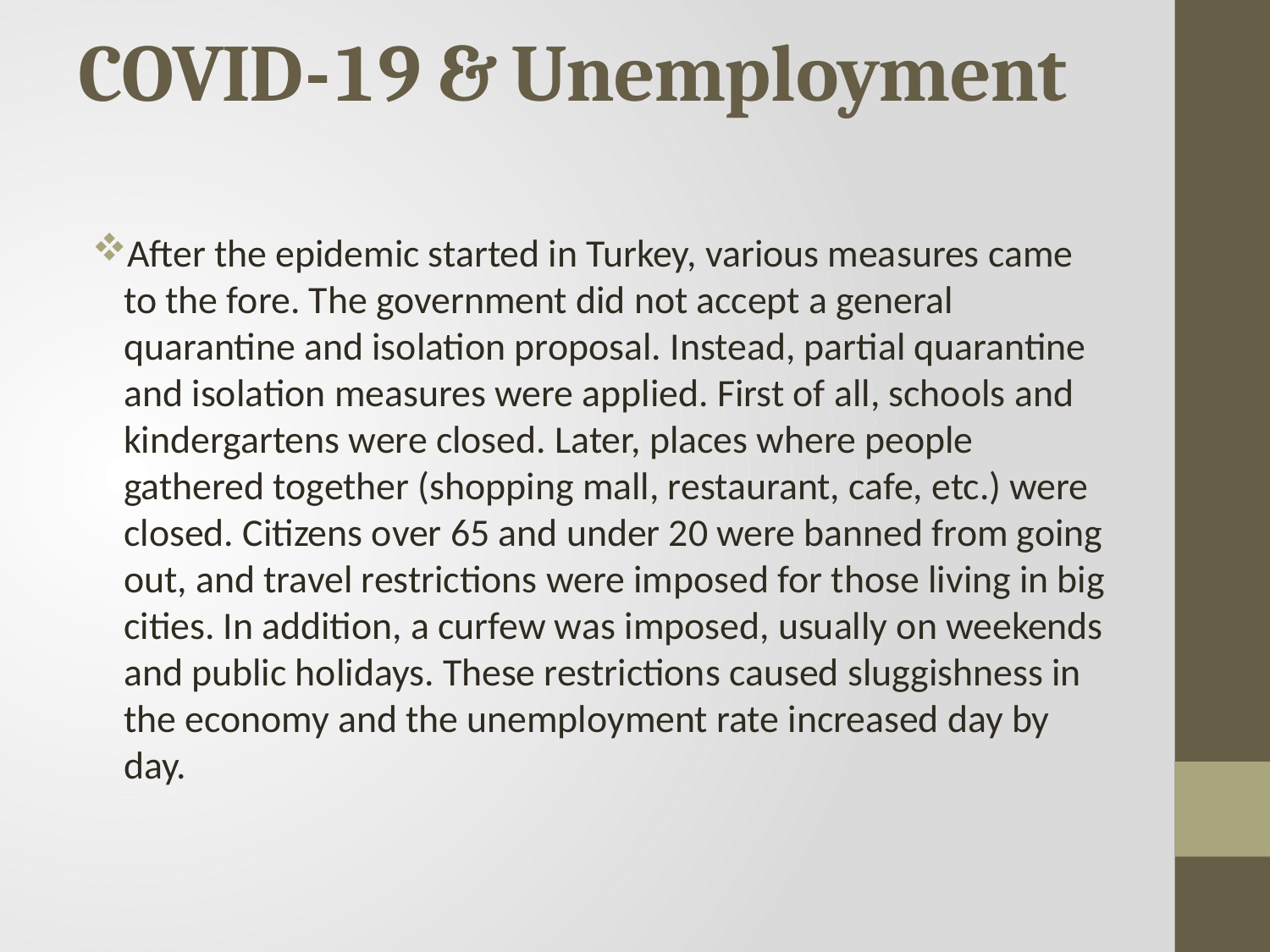

# COVID-19 & Unemployment
After the epidemic started in Turkey, various measures came to the fore. The government did not accept a general quarantine and isolation proposal. Instead, partial quarantine and isolation measures were applied. First of all, schools and kindergartens were closed. Later, places where people gathered together (shopping mall, restaurant, cafe, etc.) were closed. Citizens over 65 and under 20 were banned from going out, and travel restrictions were imposed for those living in big cities. In addition, a curfew was imposed, usually on weekends and public holidays. These restrictions caused sluggishness in the economy and the unemployment rate increased day by day.